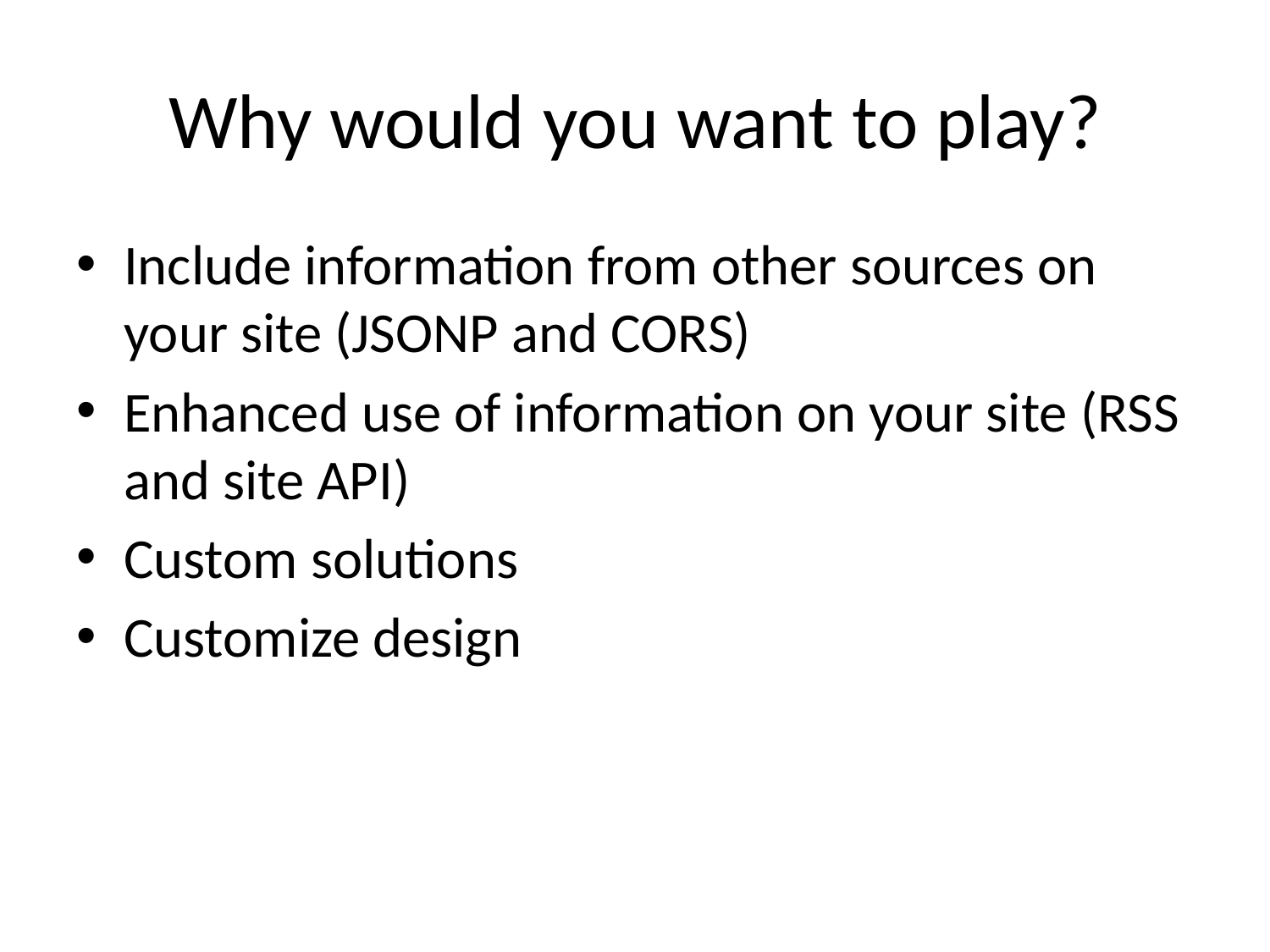

# Why would you want to play?
Include information from other sources on your site (JSONP and CORS)
Enhanced use of information on your site (RSS and site API)
Custom solutions
Customize design